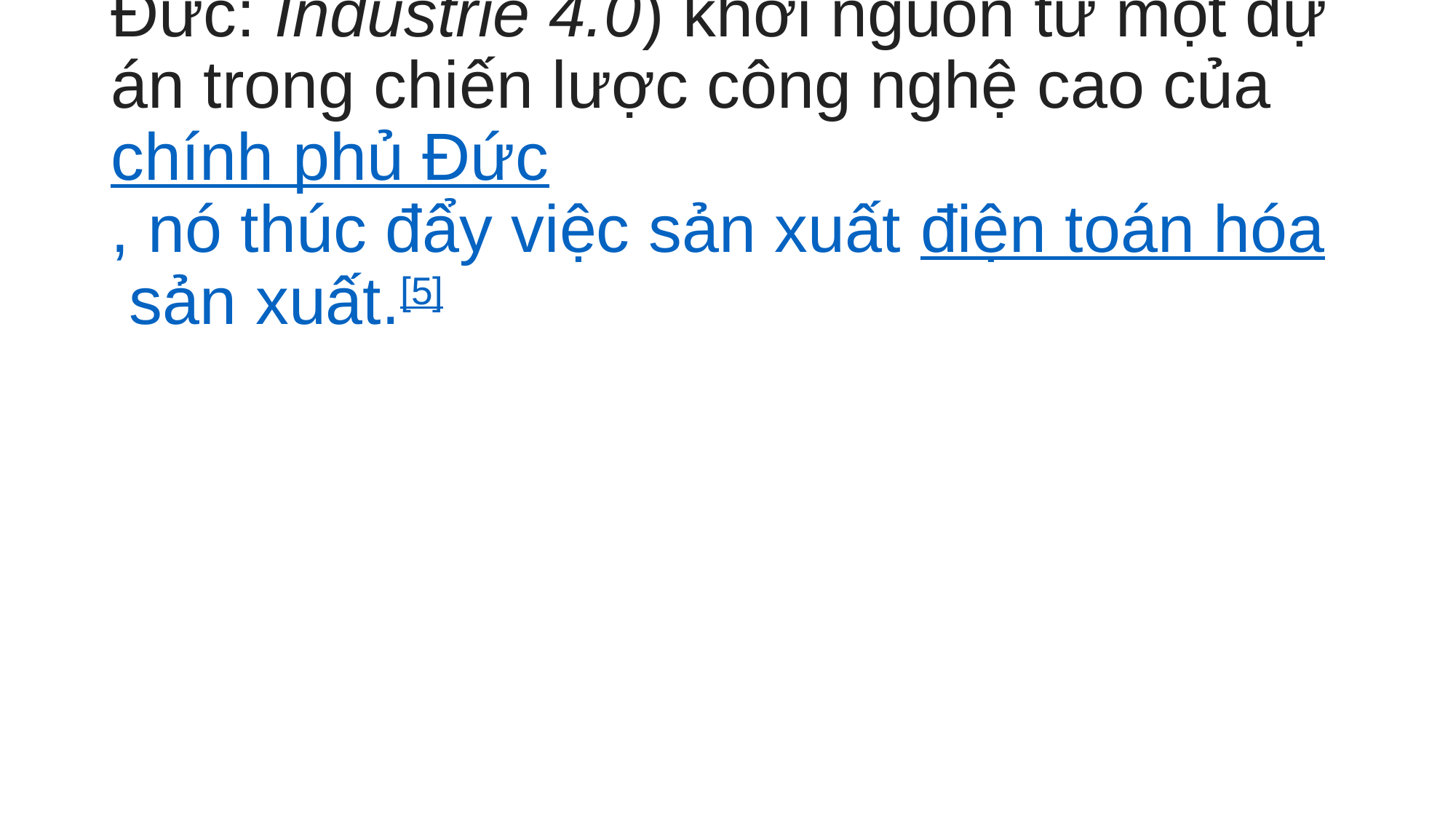

# i. Thuật ngữ "Công nghiệp 4.0" (tiếng Đức: Industrie 4.0) khởi nguồn từ một dự án trong chiến lược công nghệ cao của chính phủ Đức, nó thúc đẩy việc sản xuất điện toán hóa sản xuất.[5]